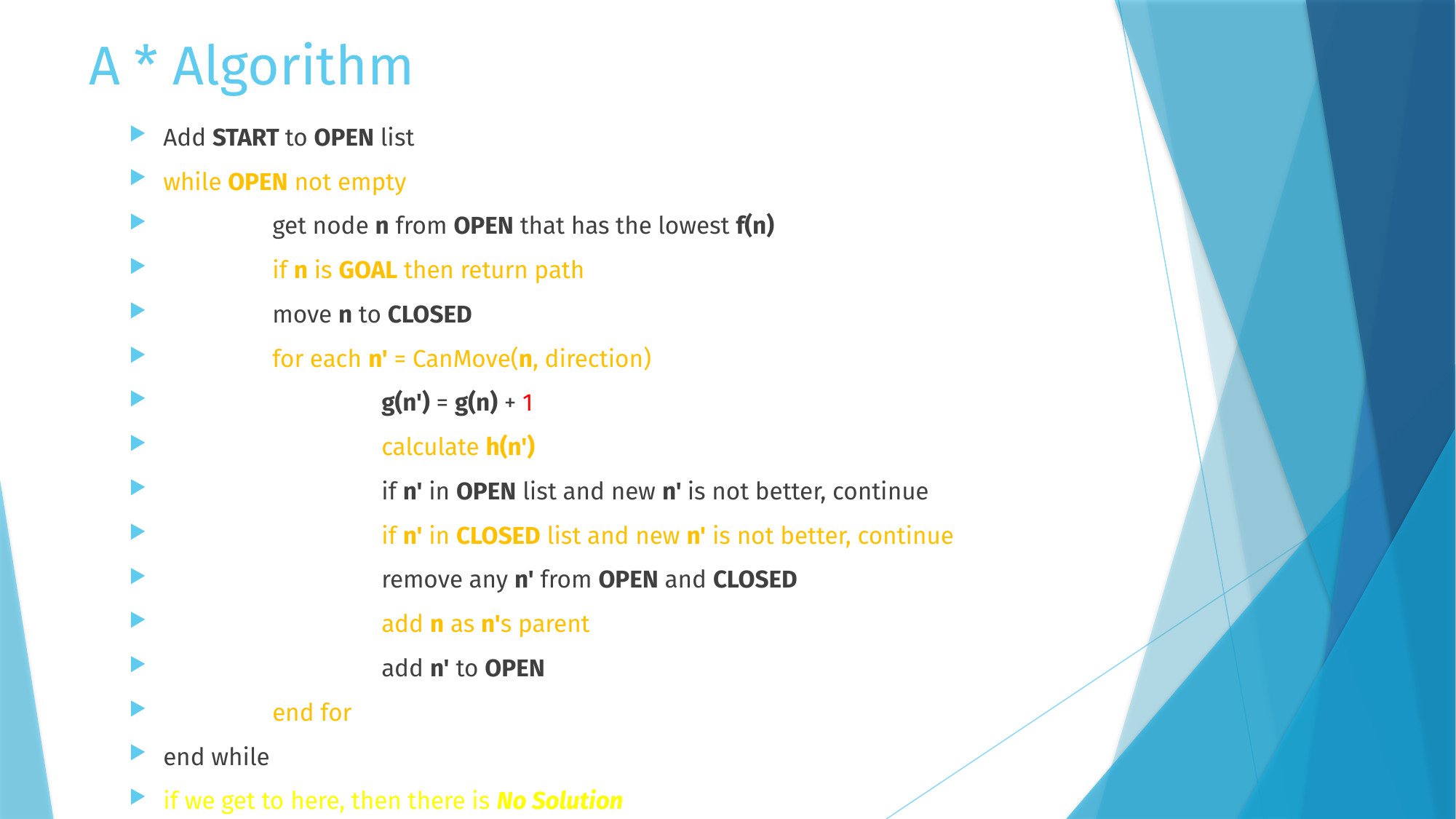

# A * Algorithm
Add START to OPEN list
while OPEN not empty
	get node n from OPEN that has the lowest f(n)
	if n is GOAL then return path
	move n to CLOSED
	for each n' = CanMove(n, direction)
		g(n') = g(n) + 1
		calculate h(n')
		if n' in OPEN list and new n' is not better, continue
		if n' in CLOSED list and new n' is not better, continue
		remove any n' from OPEN and CLOSED
		add n as n's parent
		add n' to OPEN
	end for
end while
if we get to here, then there is No Solution